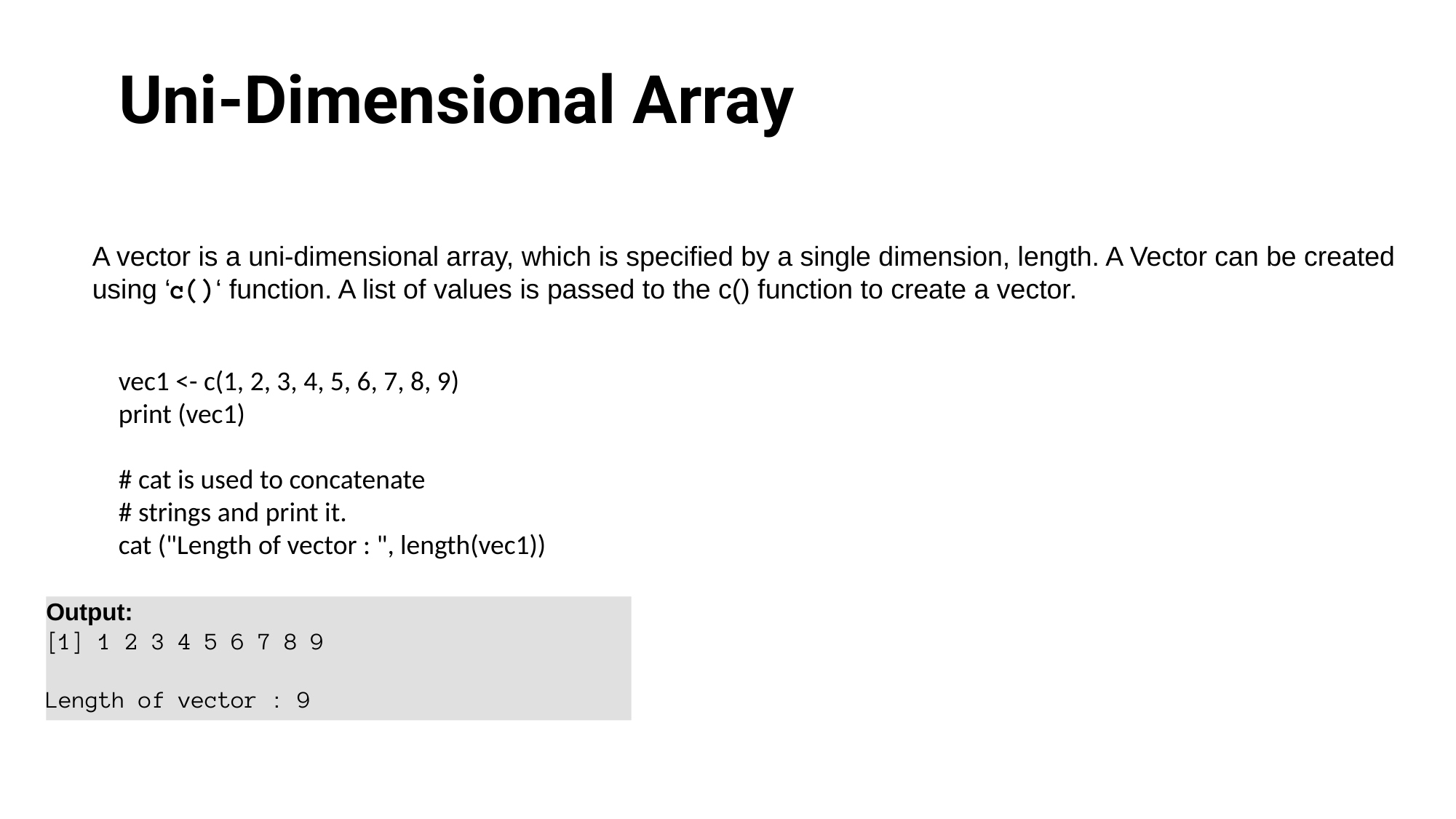

# Uni-Dimensional Array
A vector is a uni-dimensional array, which is specified by a single dimension, length. A Vector can be created using ‘c()‘ function. A list of values is passed to the c() function to create a vector.
vec1 <- c(1, 2, 3, 4, 5, 6, 7, 8, 9)
print (vec1)

# cat is used to concatenate
# strings and print it.
cat ("Length of vector : ", length(vec1))

Output:
[1] 1 2 3 4 5 6 7 8 9

Length of vector : 9